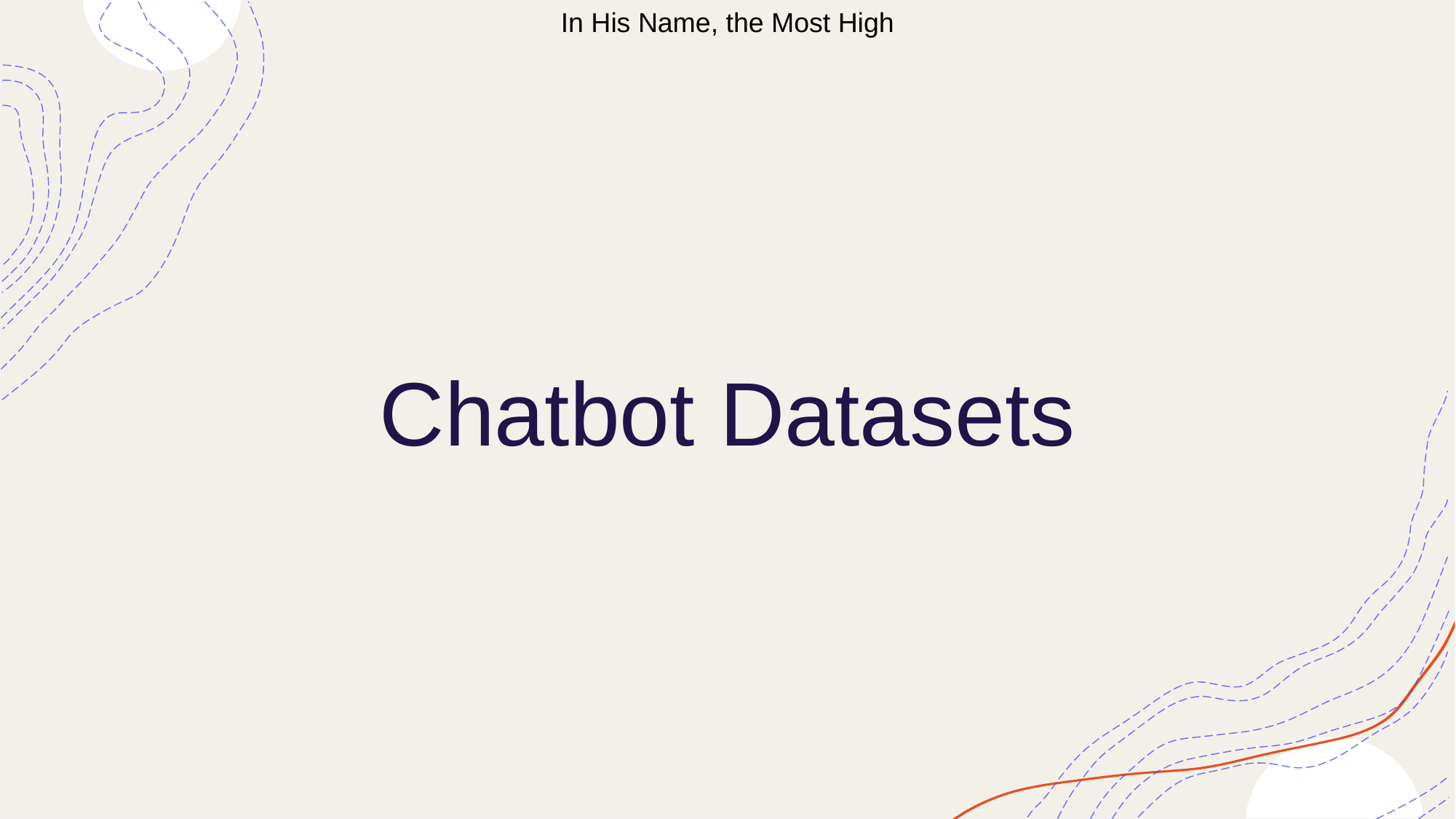

In His Name, the Most High
# Chatbot Datasets